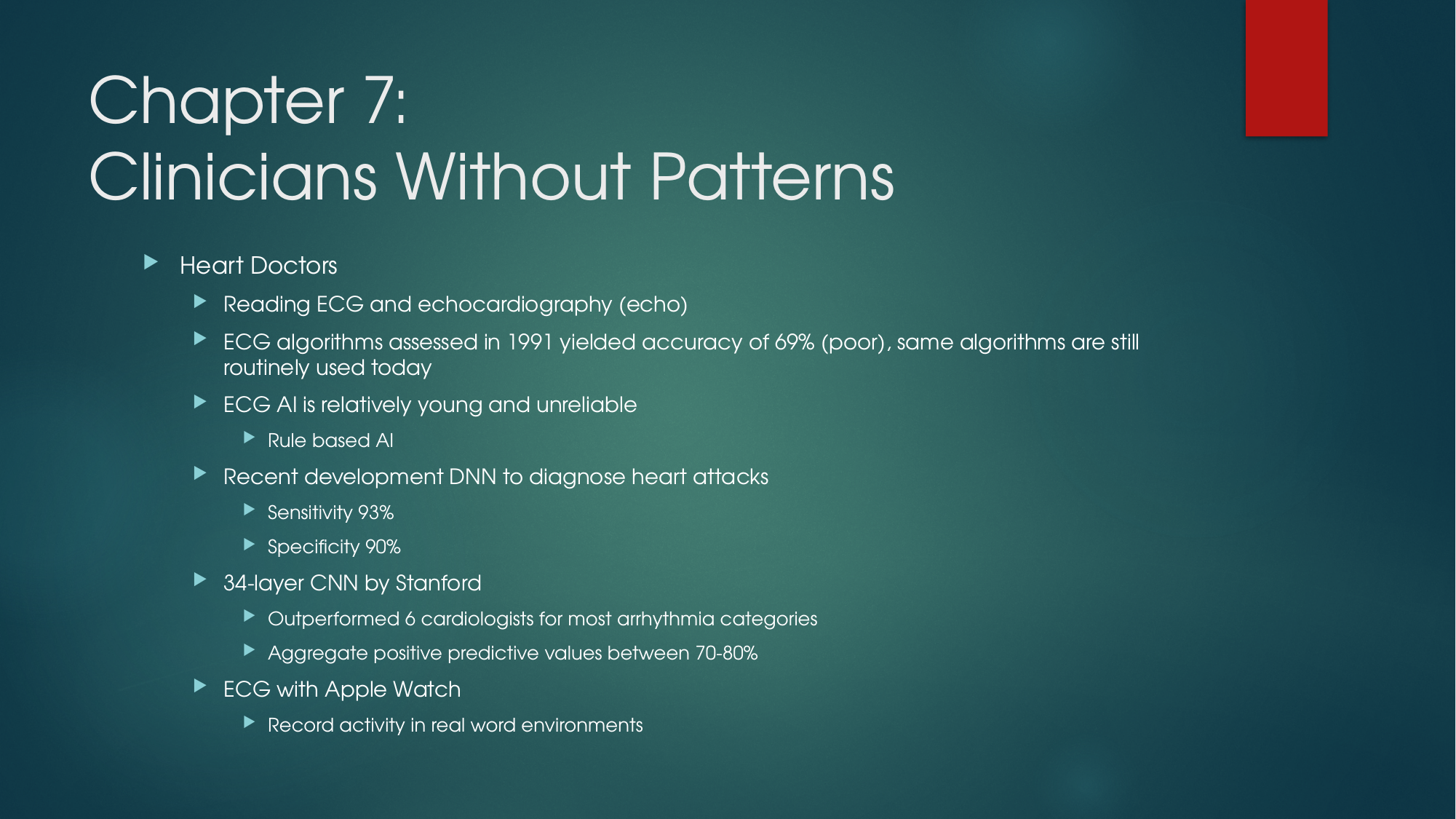

# Chapter 7: Clinicians Without Patterns
Heart Doctors
Reading ECG and echocardiography (echo)
ECG algorithms assessed in 1991 yielded accuracy of 69% (poor), same algorithms are still routinely used today
ECG AI is relatively young and unreliable
Rule based AI
Recent development DNN to diagnose heart attacks
Sensitivity 93%
Specificity 90%
34-layer CNN by Stanford
Outperformed 6 cardiologists for most arrhythmia categories
Aggregate positive predictive values between 70-80%
ECG with Apple Watch
Record activity in real word environments